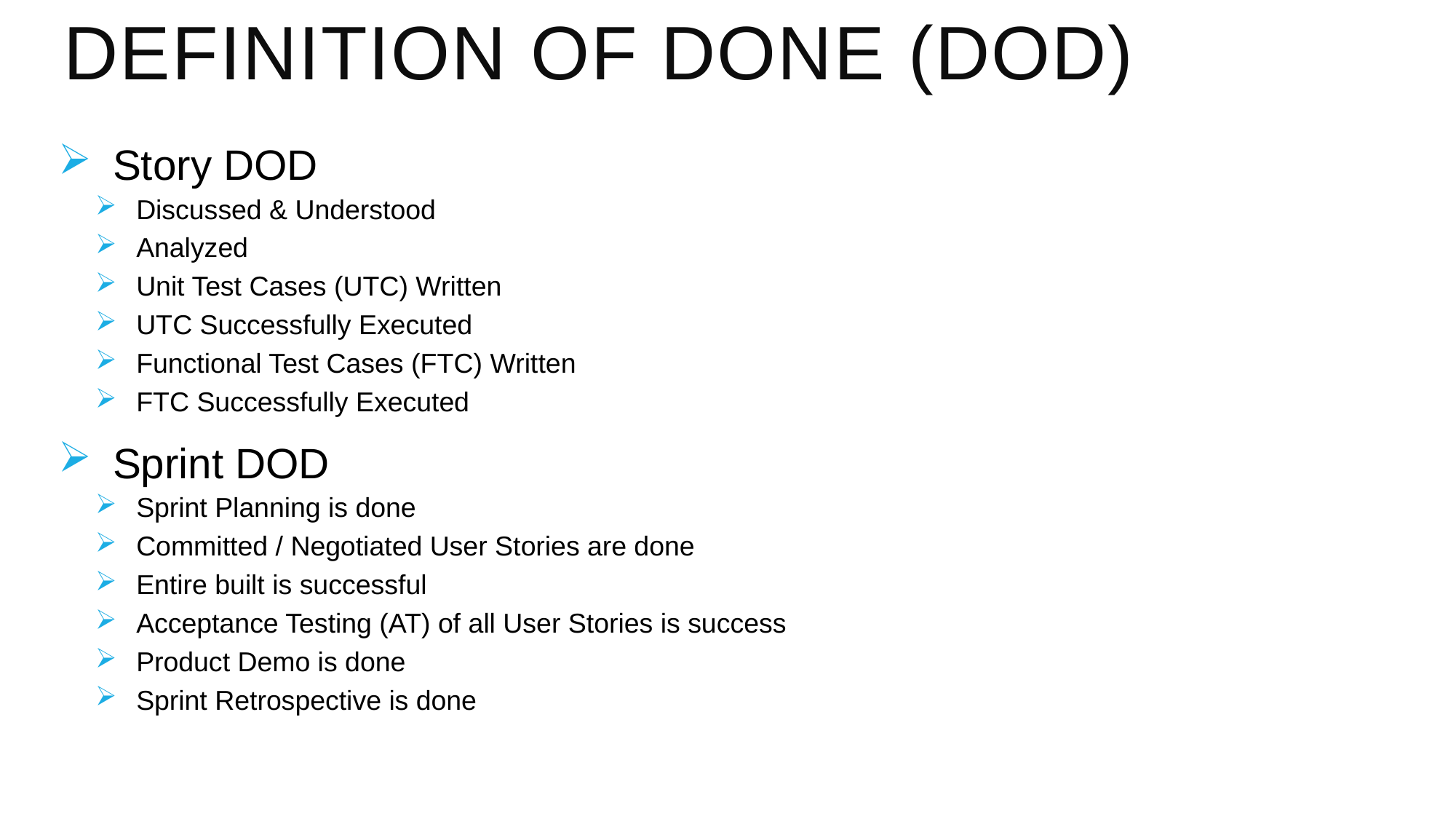

# Definition of Done (DOD)
Story DOD
Discussed & Understood
Analyzed
Unit Test Cases (UTC) Written
UTC Successfully Executed
Functional Test Cases (FTC) Written
FTC Successfully Executed
Sprint DOD
Sprint Planning is done
Committed / Negotiated User Stories are done
Entire built is successful
Acceptance Testing (AT) of all User Stories is success
Product Demo is done
Sprint Retrospective is done